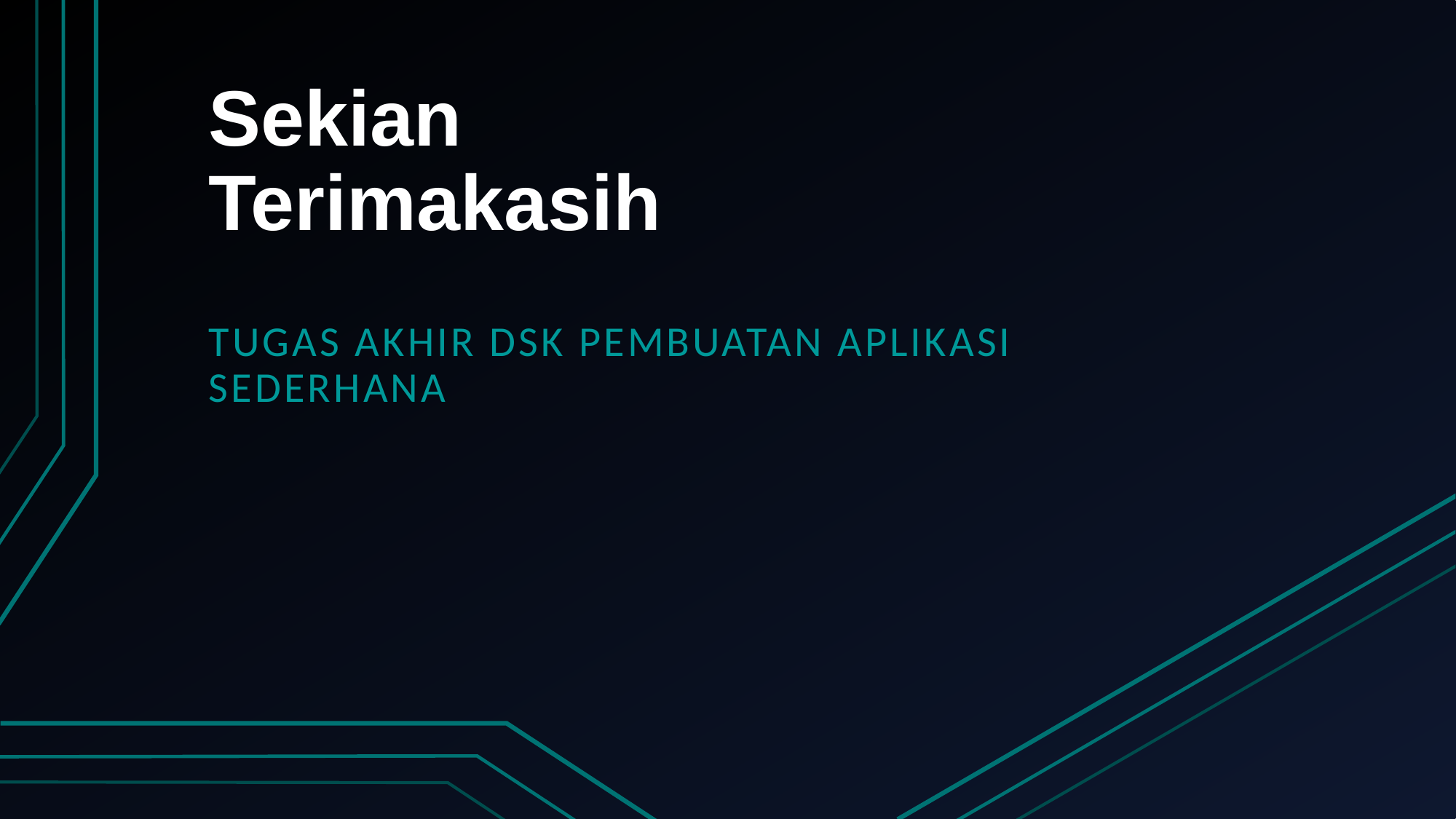

# Sekian Terimakasih
Tugas akhir dsk pembuatan aplikasi sederhana